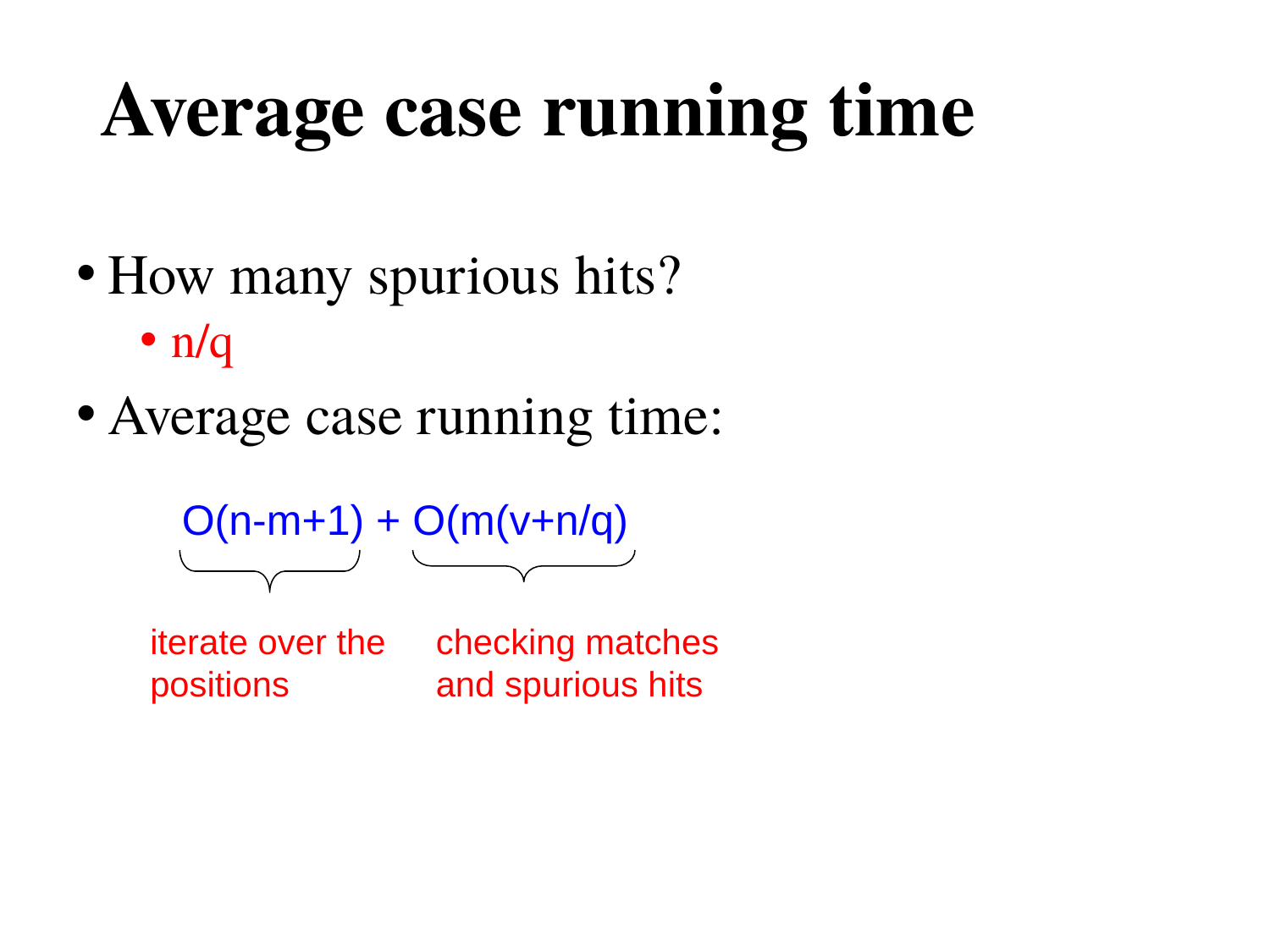

# Average case running time
How many spurious hits?
n/q
Average case running time:

O(n-m+1) + O(m(v+n/q)
iterate over the positions
checking matches and spurious hits